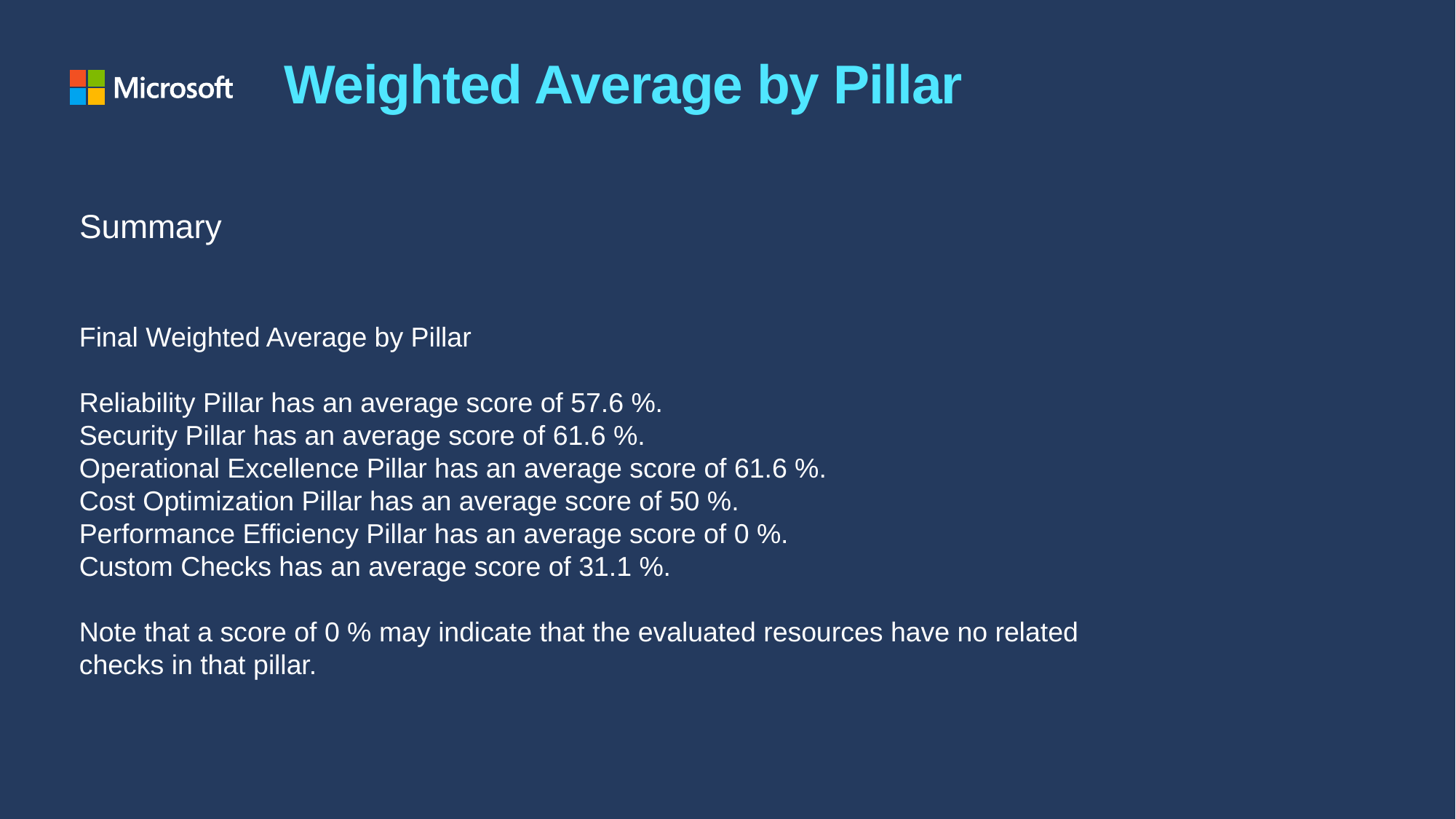

# Weighted Average by Pillar
Summary
Final Weighted Average by Pillar

Reliability Pillar has an average score of 57.6 %.
Security Pillar has an average score of 61.6 %.
Operational Excellence Pillar has an average score of 61.6 %.
Cost Optimization Pillar has an average score of 50 %.
Performance Efficiency Pillar has an average score of 0 %.
Custom Checks has an average score of 31.1 %.

Note that a score of 0 % may indicate that the evaluated resources have no related checks in that pillar.